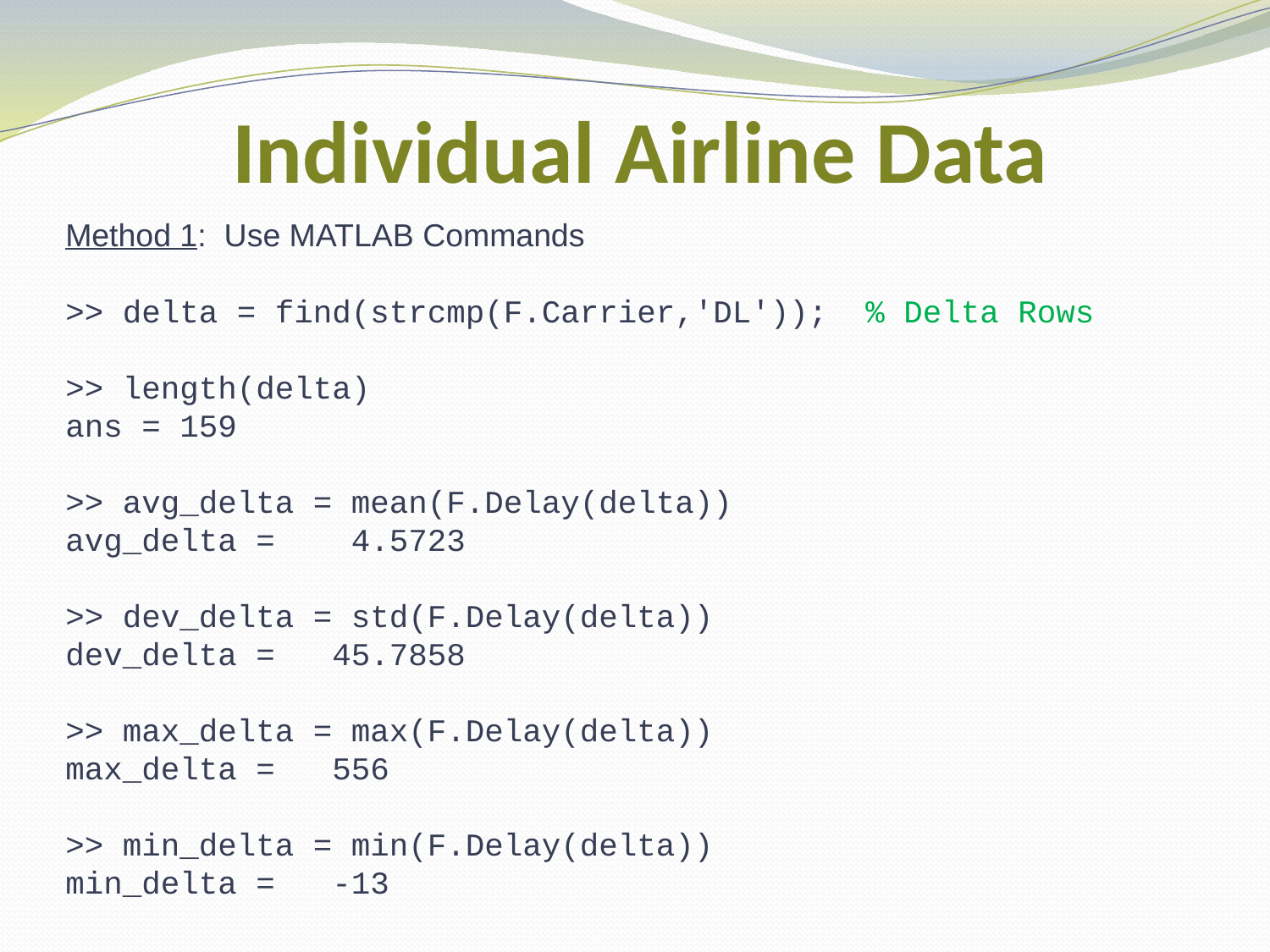

# Individual Airline Data
Method 1:  Use MATLAB Commands

>> delta = find(strcmp(F.Carrier,'DL'));  % Delta Rows

>> length(delta)
ans = 159

>> avg_delta = mean(F.Delay(delta))
avg_delta =    4.5723

>> dev_delta = std(F.Delay(delta))
dev_delta =   45.7858

>> max_delta = max(F.Delay(delta))
max_delta =   556

>> min_delta = min(F.Delay(delta))
min_delta =   -13